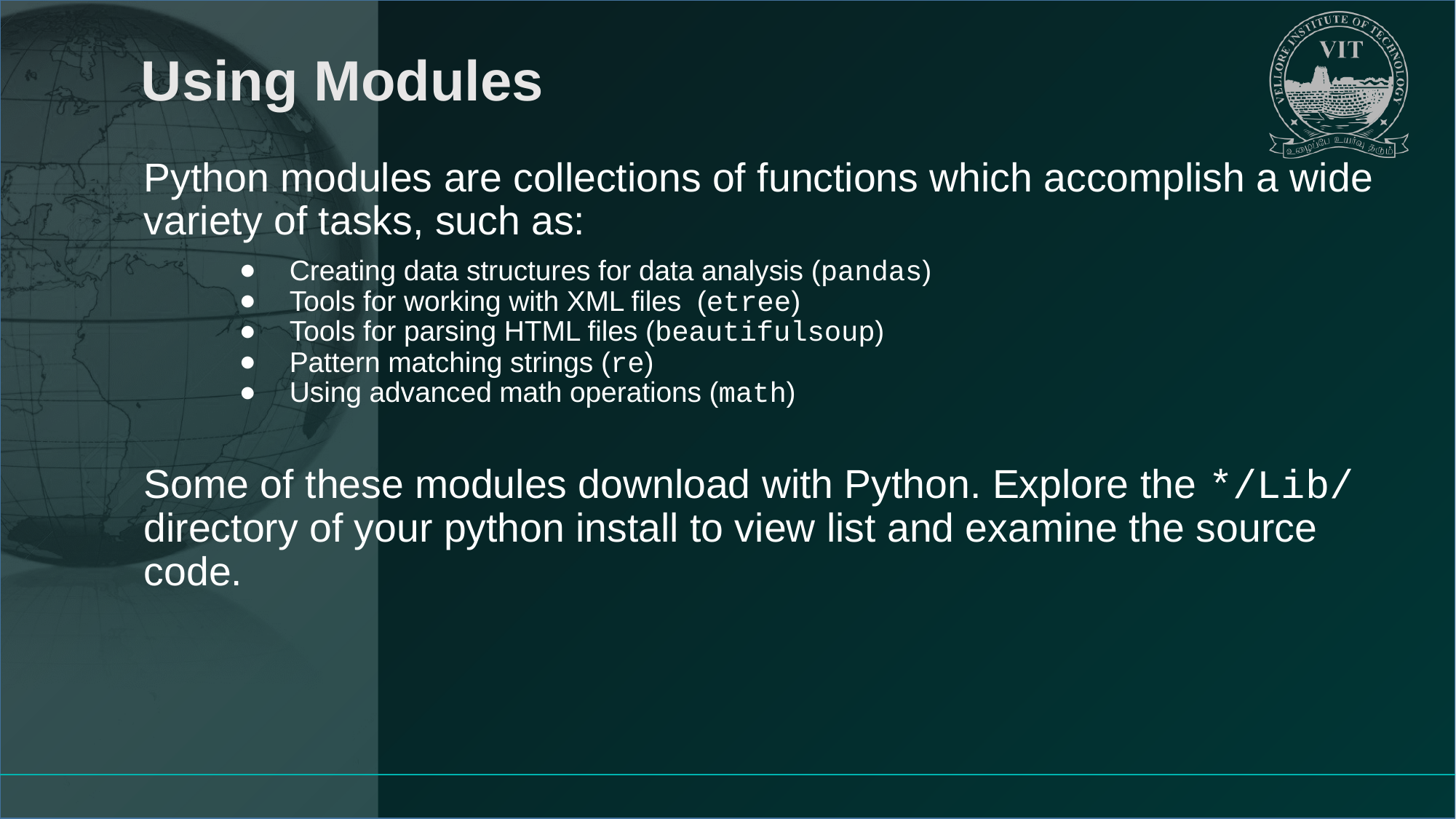

# Using Modules
Python modules are collections of functions which accomplish a wide variety of tasks, such as:
Creating data structures for data analysis (pandas)
Tools for working with XML files  (etree)
Tools for parsing HTML files (beautifulsoup)
Pattern matching strings (re)
Using advanced math operations (math)

Some of these modules download with Python. Explore the */Lib/ directory of your python install to view list and examine the source code.